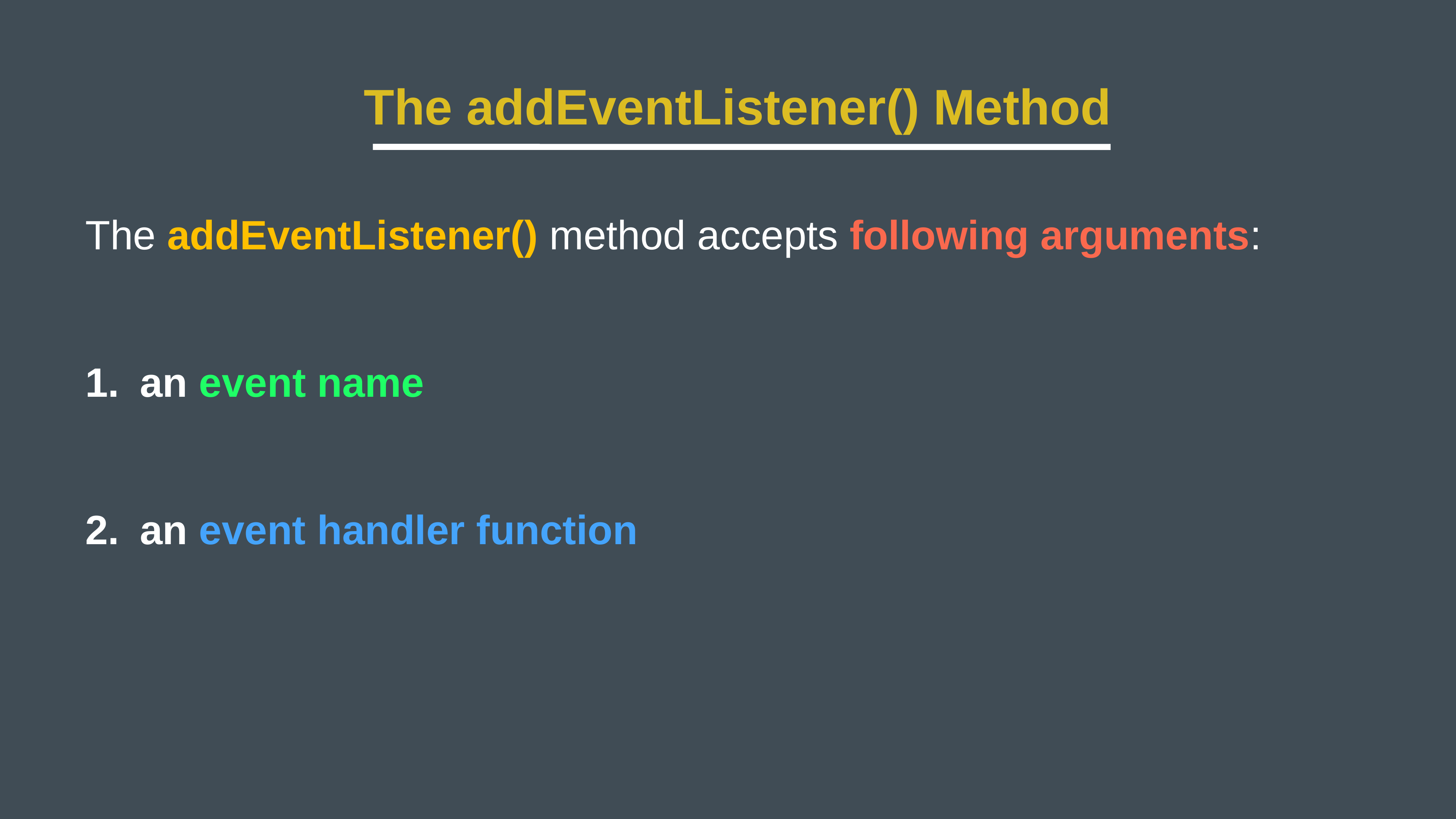

The addEventListener() Method
The addEventListener() method accepts following arguments:

an event name

an event handler function